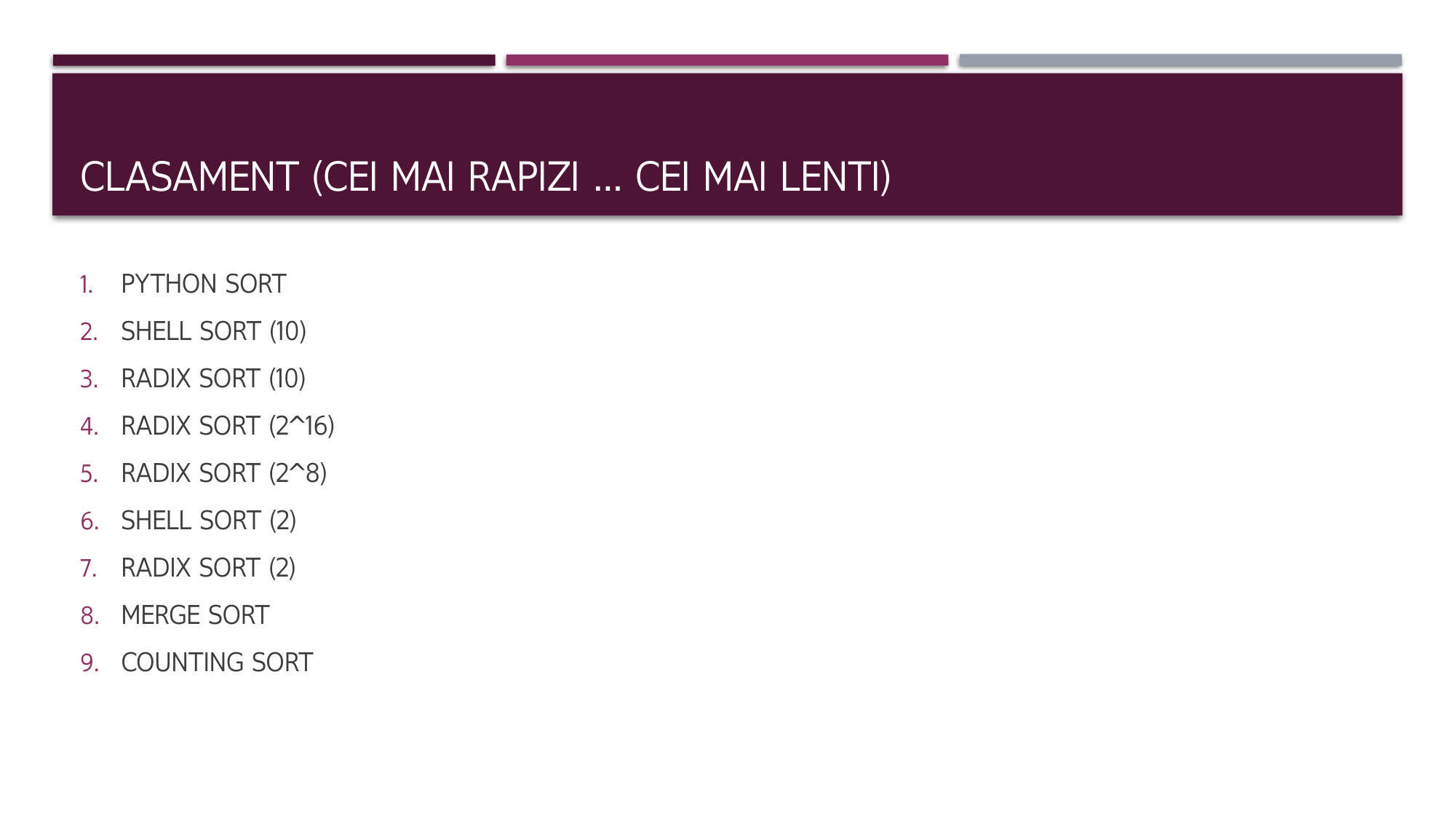

# Clasament (cei mai rapizi … cei mai lenti)
PYTHON SORT
SHELL SORT (10)
RADIX SORT (10)
RADIX SORT (2^16)
RADIX SORT (2^8)
SHELL SORT (2)
RADIX SORT (2)
MERGE SORT
COUNTING SORT